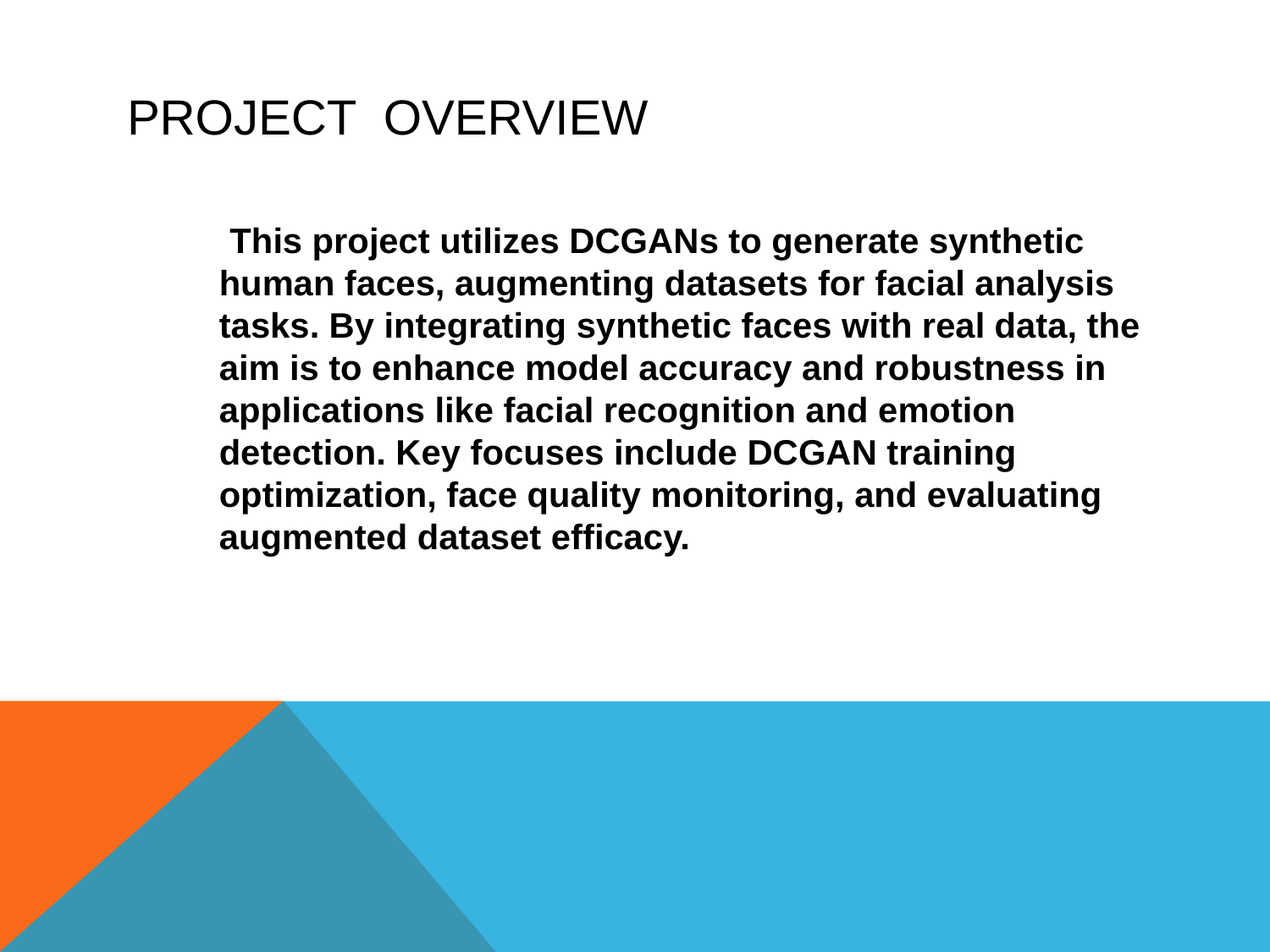

# Project  overview
      This project utilizes DCGANs to generate synthetic human faces, augmenting datasets for facial analysis tasks. By integrating synthetic faces with real data, the aim is to enhance model accuracy and robustness in applications like facial recognition and emotion detection. Key focuses include DCGAN training optimization, face quality monitoring, and evaluating augmented dataset efficacy.